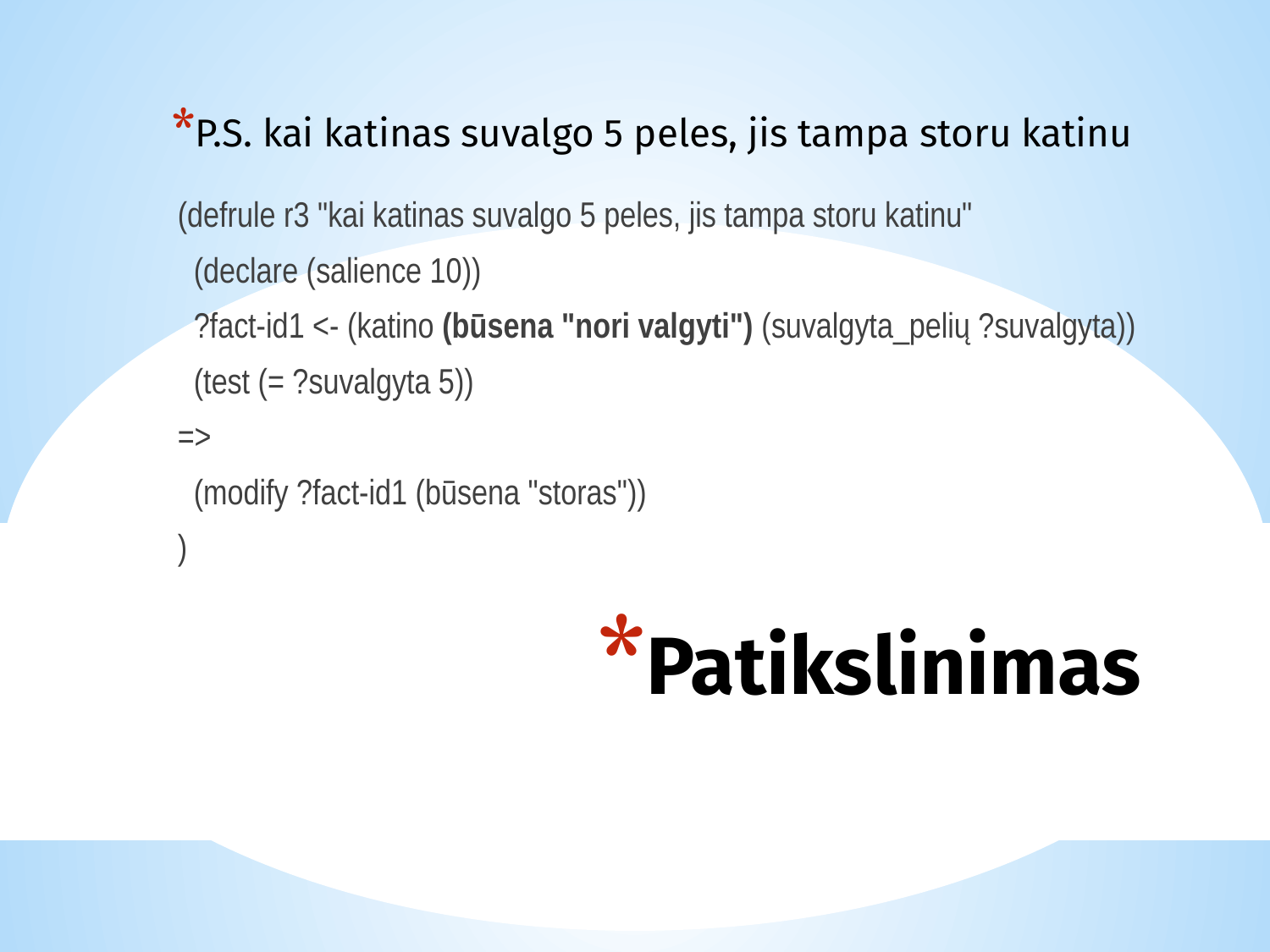

Patikslinimas
P.S. kai katinas suvalgo 5 peles, jis tampa storu katinu
(defrule r3 "kai katinas suvalgo 5 peles, jis tampa storu katinu"
  (declare (salience 10))
  ?fact-id1 <- (katino (būsena "nori valgyti") (suvalgyta_pelių ?suvalgyta))
  (test (= ?suvalgyta 5))
=>
  (modify ?fact-id1 (būsena "storas"))
)